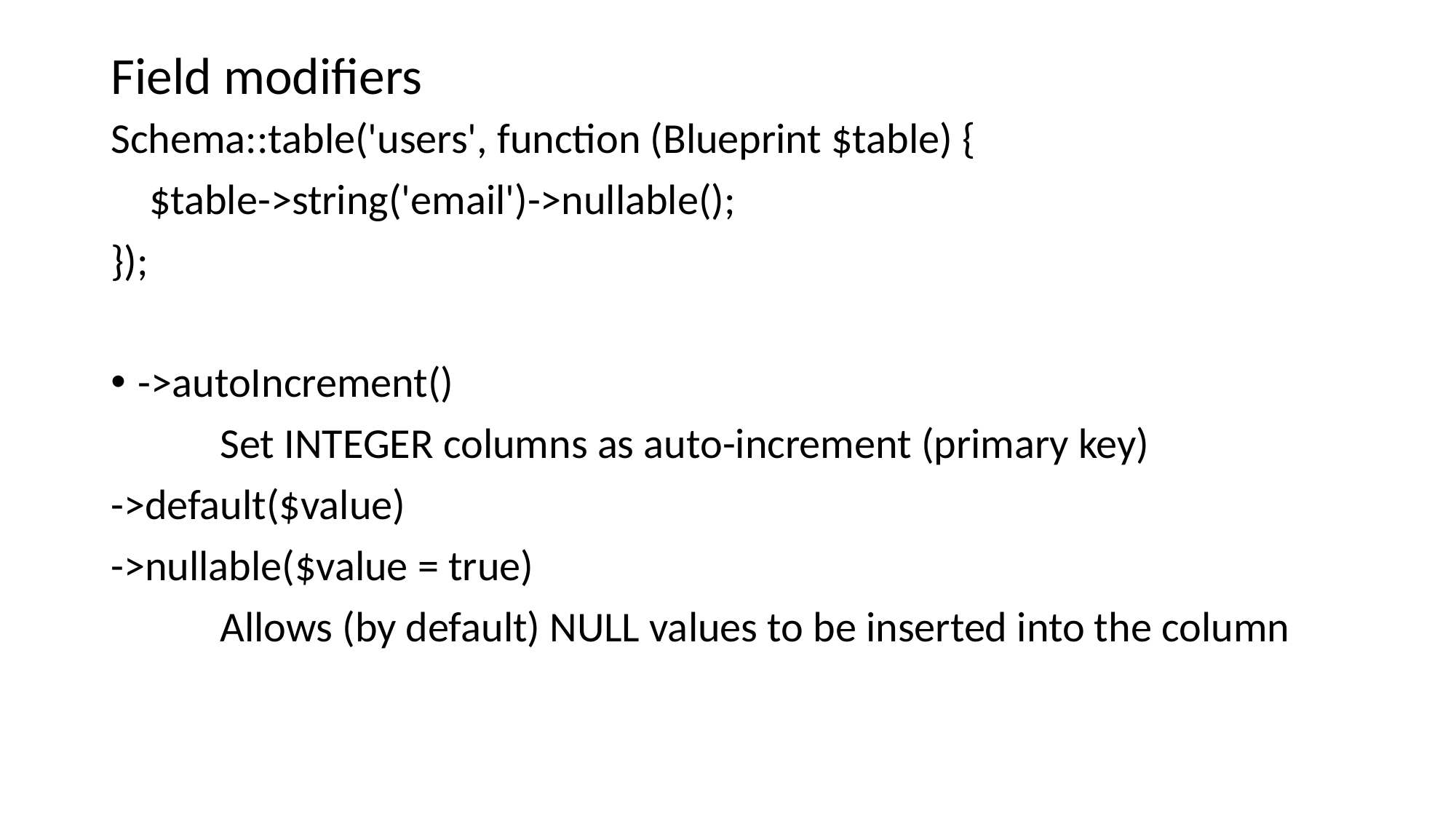

# Field modifiers
Schema::table('users', function (Blueprint $table) {
    $table->string('email')->nullable();
});

->autoIncrement()
	Set INTEGER columns as auto-increment (primary key)
->default($value)
->nullable($value = true)
	Allows (by default) NULL values to be inserted into the column